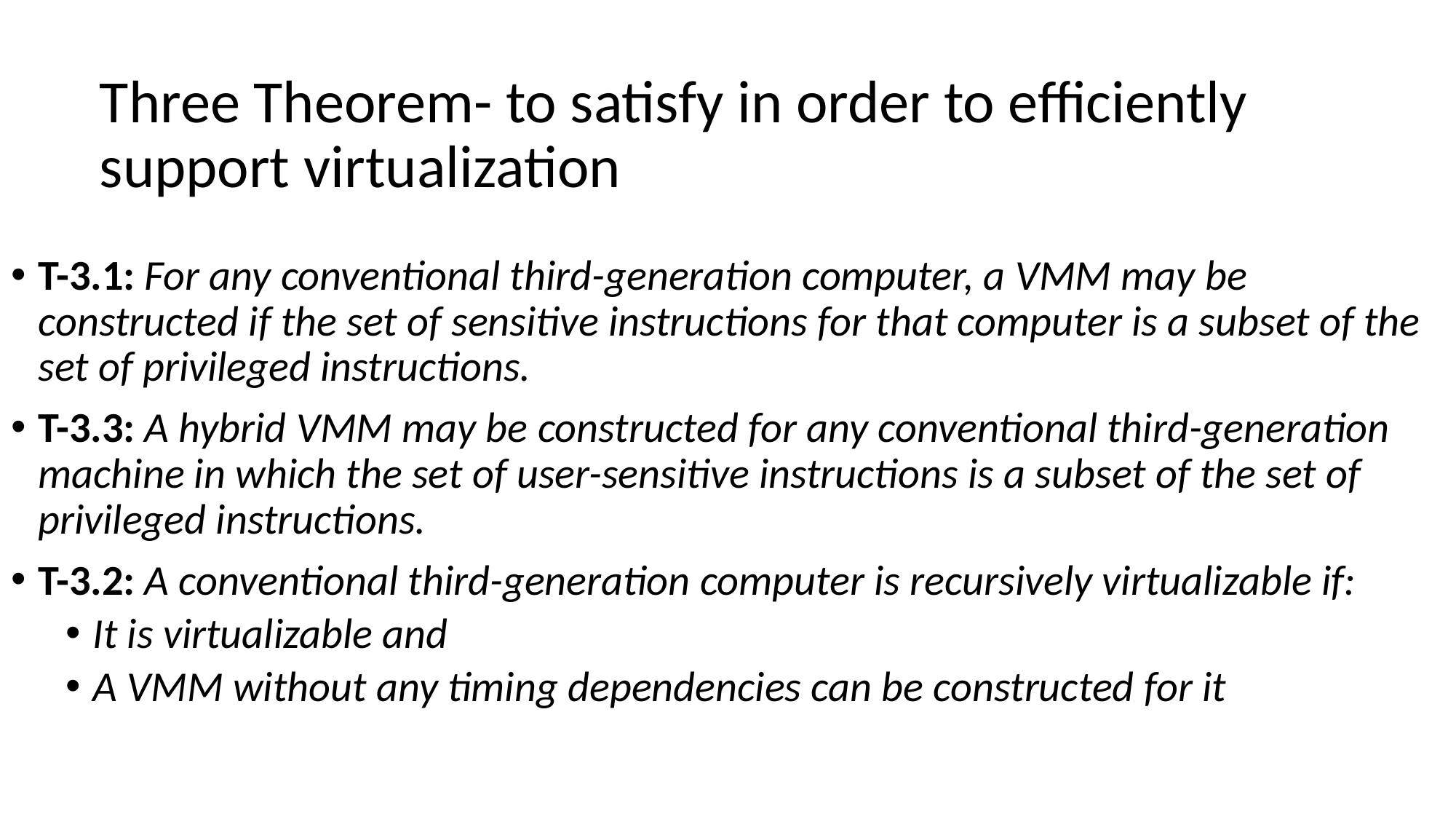

# Three Theorem- to satisfy in order to efficiently support virtualization
T-3.1: For any conventional third-generation computer, a VMM may be constructed if the set of sensitive instructions for that computer is a subset of the set of privileged instructions.
T-3.3: A hybrid VMM may be constructed for any conventional third-generation machine in which the set of user-sensitive instructions is a subset of the set of privileged instructions.
T-3.2: A conventional third-generation computer is recursively virtualizable if:
It is virtualizable and
A VMM without any timing dependencies can be constructed for it